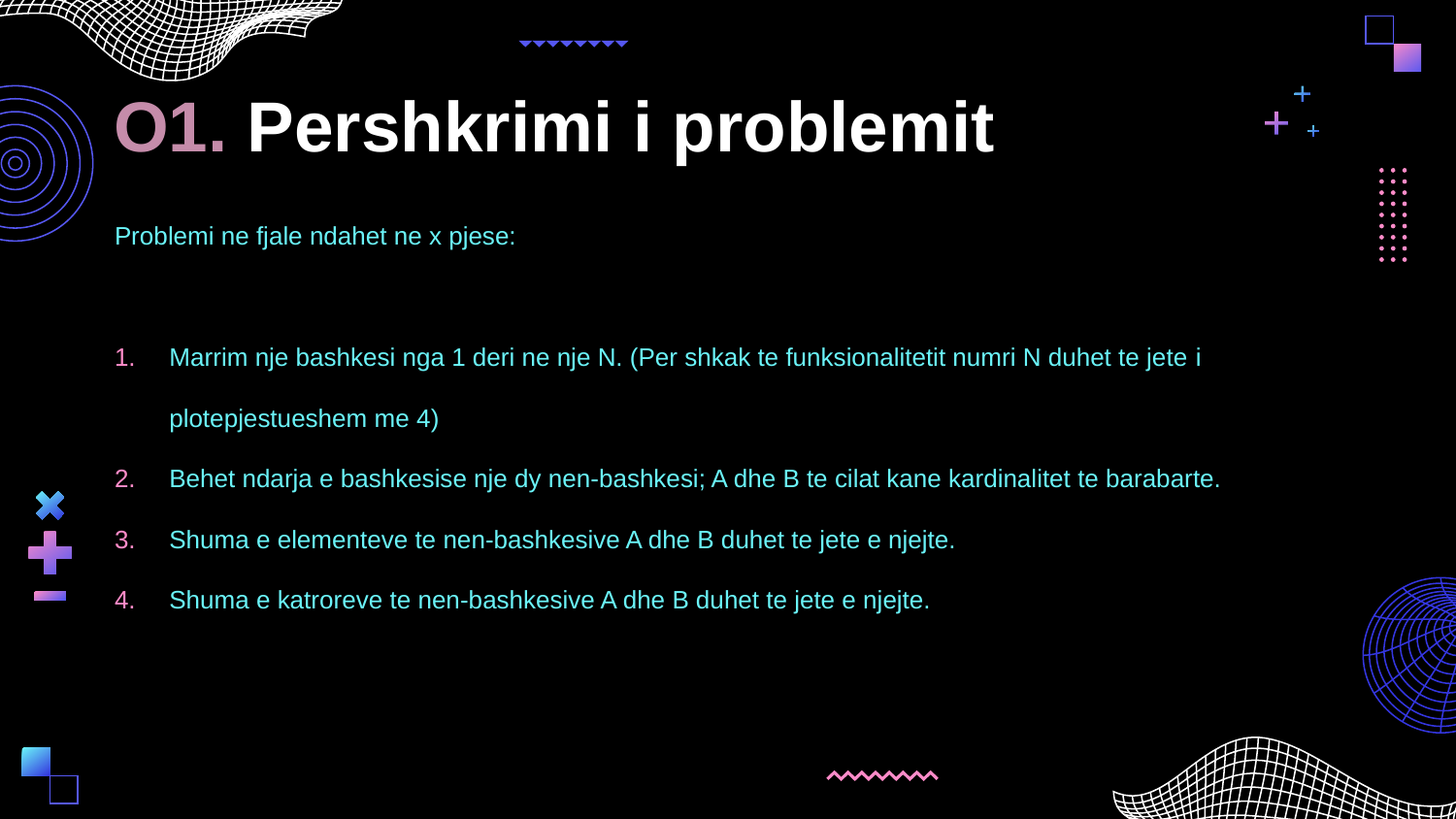

# O1. Pershkrimi i problemit
Problemi ne fjale ndahet ne x pjese:

Marrim nje bashkesi nga 1 deri ne nje N. (Per shkak te funksionalitetit numri N duhet te jete i plotepjestueshem me 4)
Behet ndarja e bashkesise nje dy nen-bashkesi; A dhe B te cilat kane kardinalitet te barabarte.
Shuma e elementeve te nen-bashkesive A dhe B duhet te jete e njejte.
Shuma e katroreve te nen-bashkesive A dhe B duhet te jete e njejte.